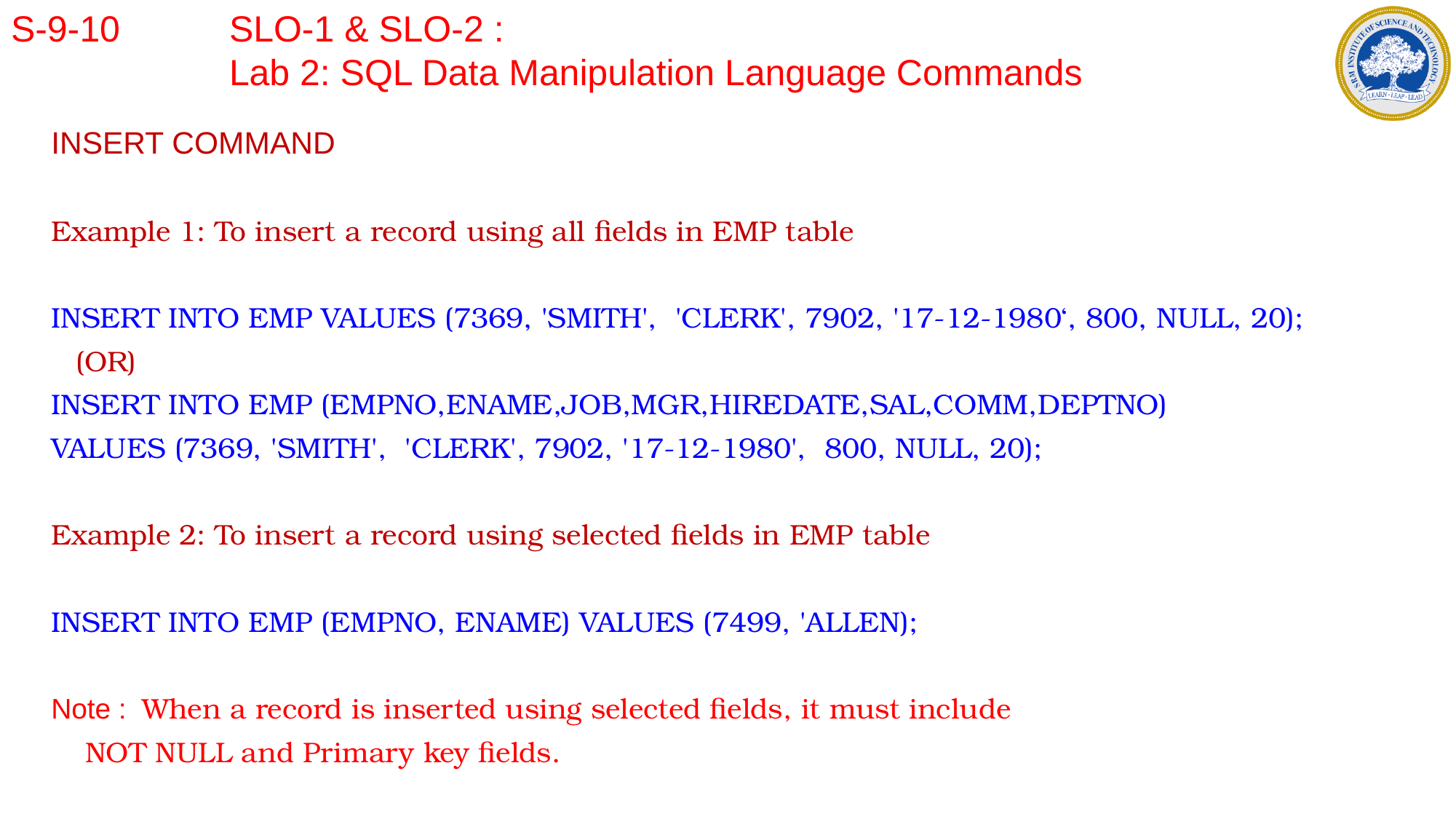

S-9-10	SLO-1 & SLO-2 :
		Lab 2: SQL Data Manipulation Language Commands
INSERT COMMAND

Example 1: To insert a record using all fields in EMP table

INSERT INTO EMP VALUES (7369, 'SMITH',  'CLERK', 7902, '17-12-1980‘, 800, NULL, 20);
				(OR)
INSERT INTO EMP (EMPNO,ENAME,JOB,MGR,HIREDATE,SAL,COMM,DEPTNO)
VALUES (7369, 'SMITH',  'CLERK', 7902, '17-12-1980',  800, NULL, 20);

Example 2: To insert a record using selected fields in EMP table

INSERT INTO EMP (EMPNO, ENAME) VALUES (7499, 'ALLEN);

Note :  When a record is inserted using selected fields, it must include
		 NOT NULL and Primary key fields.